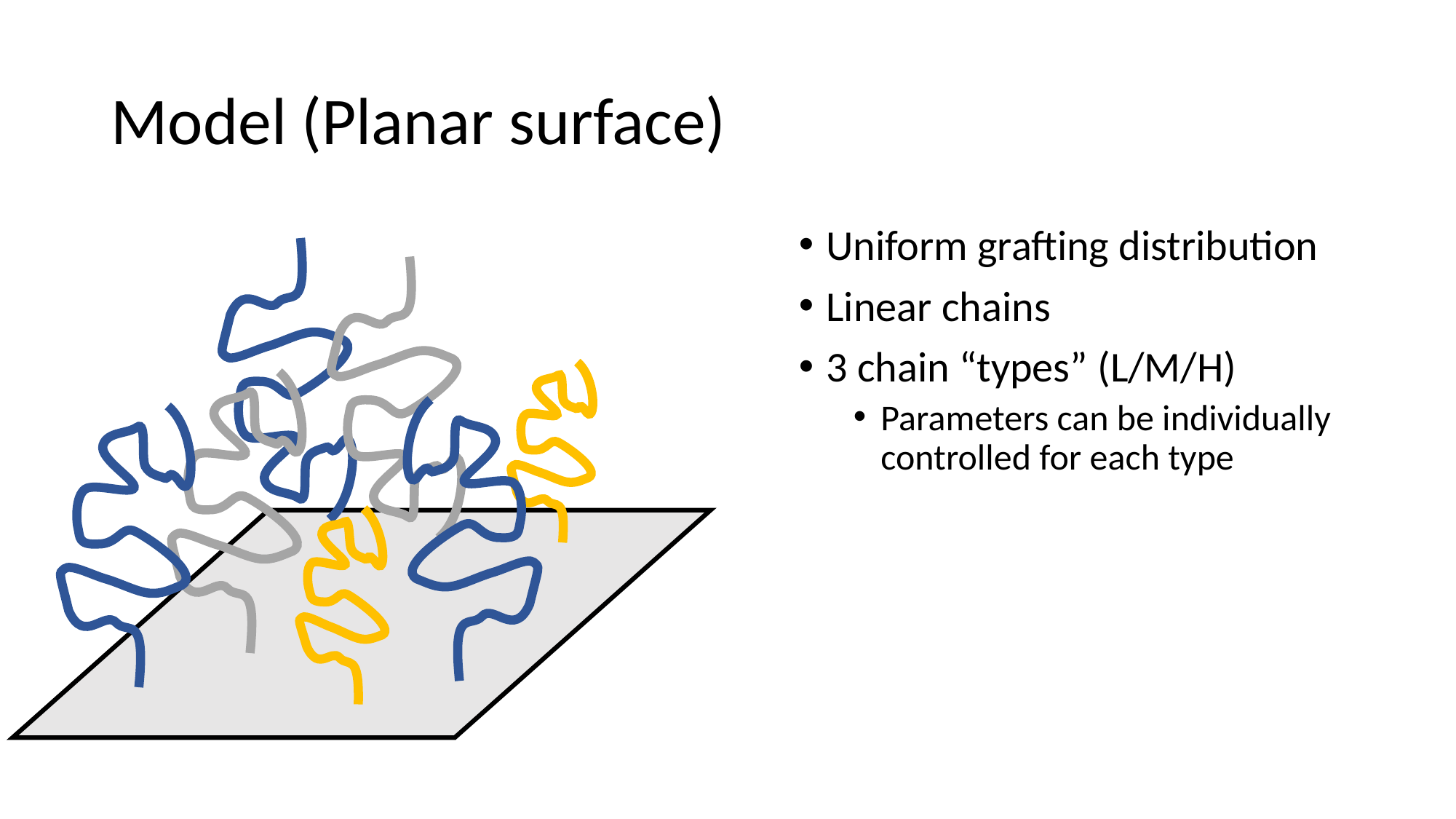

# Model (Planar surface)
Uniform grafting distribution
Linear chains
3 chain “types” (L/M/H)
Parameters can be individually controlled for each type